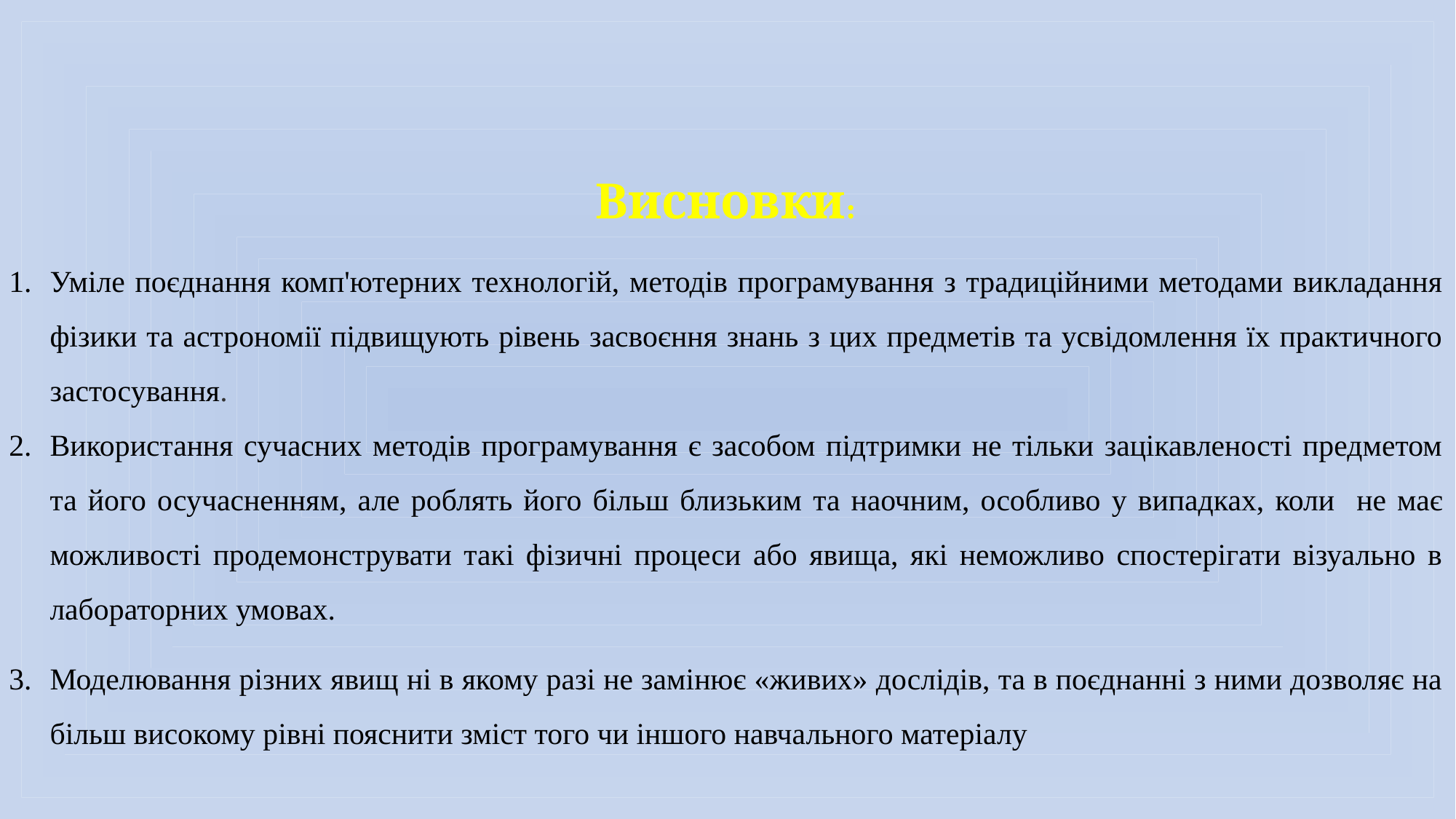

Висновки:
Уміле поєднання комп'ютерних технологій, методів програмування з традиційними методами викладання фізики та астрономії підвищують рівень засвоєння знань з цих предметів та усвідомлення їх практичного застосування.
Використання сучасних методів програмування є засобом підтримки не тільки зацікавленості предметом та його осучасненням, але роблять його більш близьким та наочним, особливо у випадках, коли  не має можливості продемонструвати такі фізичні процеси або явища, які неможливо спостерігати візуально в лабораторних умовах.
Моделювання різних явищ ні в якому разі не замінює «живих» дослідів, та в поєднанні з ними дозволяє на більш високому рівні пояснити зміст того чи іншого навчального матеріалу